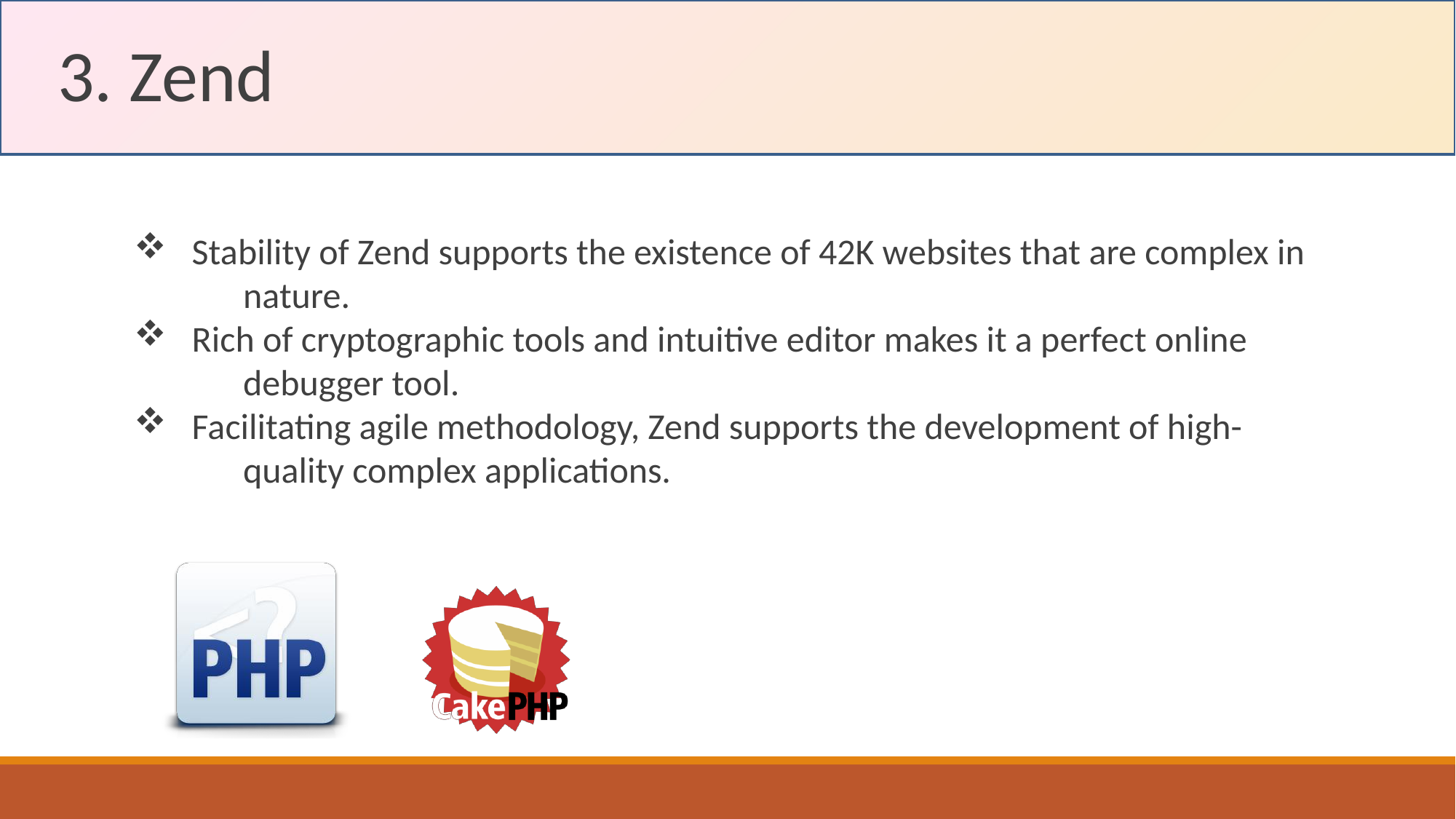

3. Zend

   Stability of Zend supports the existence of 42K websites that are complex in 	nature.
   Rich of cryptographic tools and intuitive editor makes it a perfect online 	debugger tool.
   Facilitating agile methodology, Zend supports the development of high-	quality complex applications.